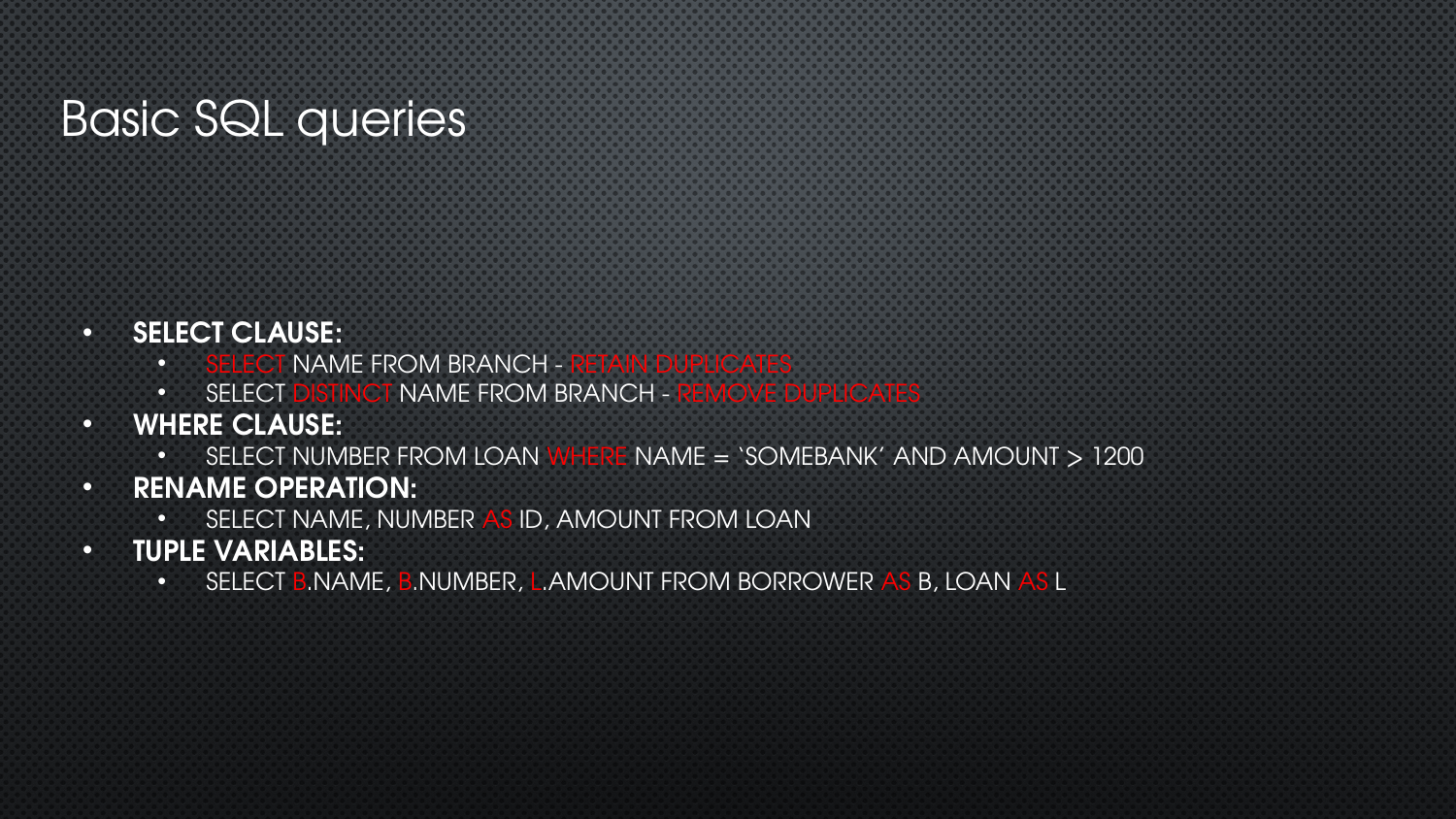

# Basic SQL queries
Select clause:
SELECT name from branch - Retain duplicates
SELECT DISTINCT name from branch - Remove duplicates
Where clause:
SELECT number FROM loan WHERE name = ‘Somebank’ AND amount > 1200
Rename operation:
SELECT name, number AS id, amount FROM loan
Tuple variables:
SELECT B.name, B.number, L.amount FROM borrower AS B, loan AS L